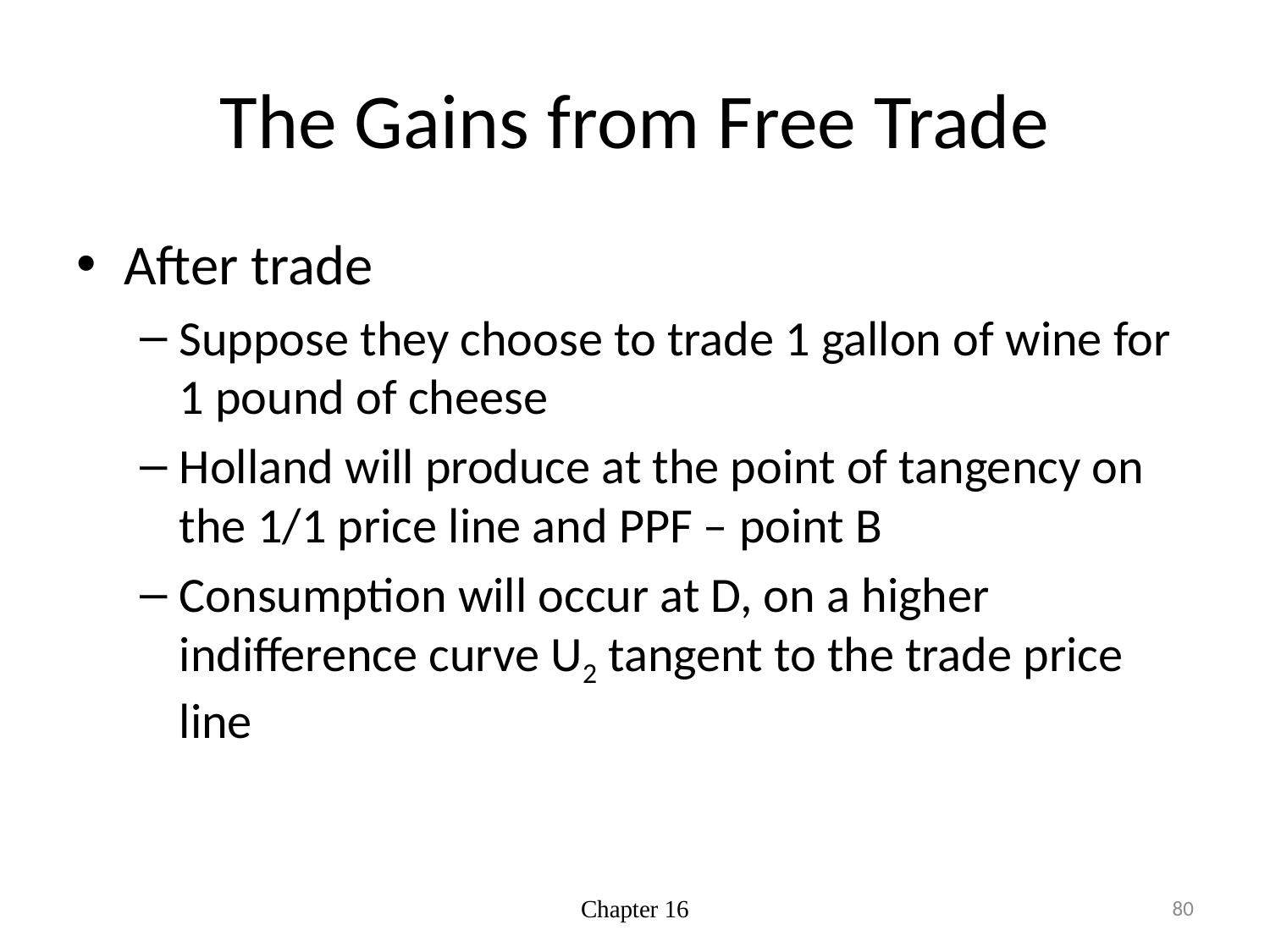

# The Gains from Free Trade
After trade
Suppose they choose to trade 1 gallon of wine for 1 pound of cheese
Holland will produce at the point of tangency on the 1/1 price line and PPF – point B
Consumption will occur at D, on a higher indifference curve U2 tangent to the trade price line
Chapter 16
80